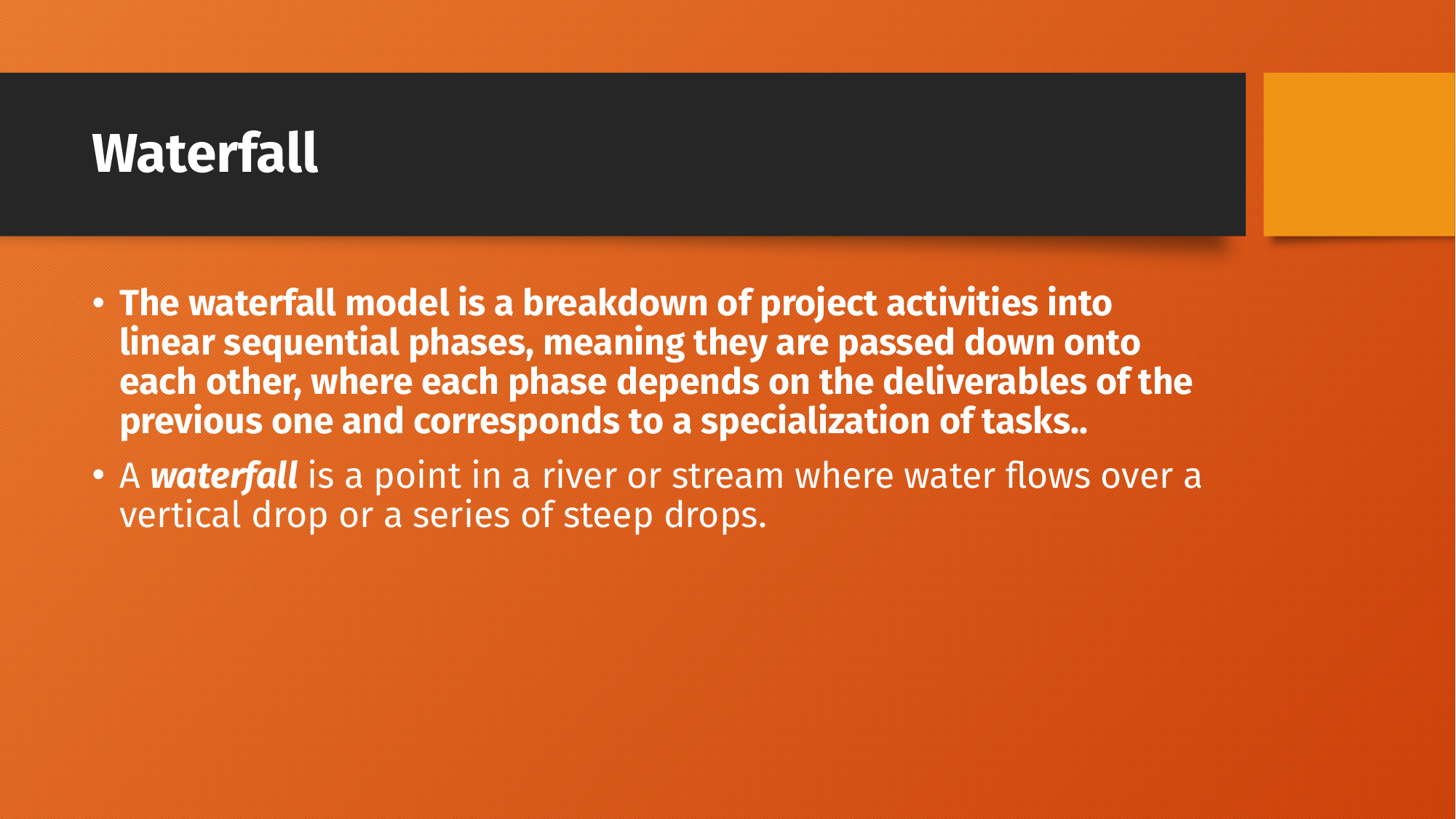

# Waterfall
The waterfall model is a breakdown of project activities into linear sequential phases, meaning they are passed down onto each other, where each phase depends on the deliverables of the previous one and corresponds to a specialization of tasks..
A waterfall is a point in a river or stream where water flows over a vertical drop or a series of steep drops.